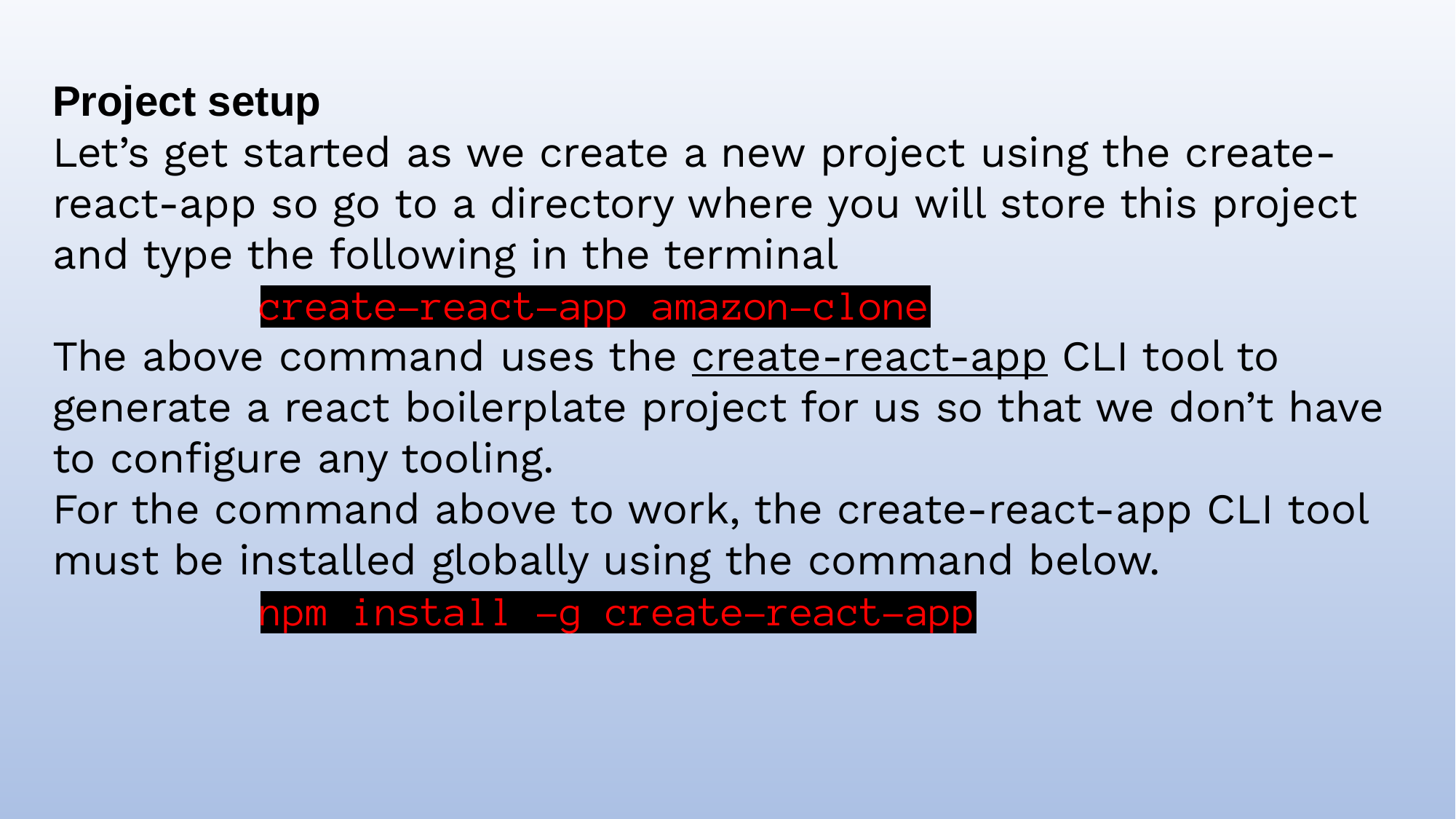

Project setup
Let’s get started as we create a new project using the create-react-app so go to a directory where you will store this project and type the following in the terminal
         create-react-app amazon-clone
The above command uses the create-react-app CLI tool to generate a react boilerplate project for us so that we don’t have to configure any tooling.
For the command above to work, the create-react-app CLI tool must be installed globally using the command below.
         npm install -g create-react-app